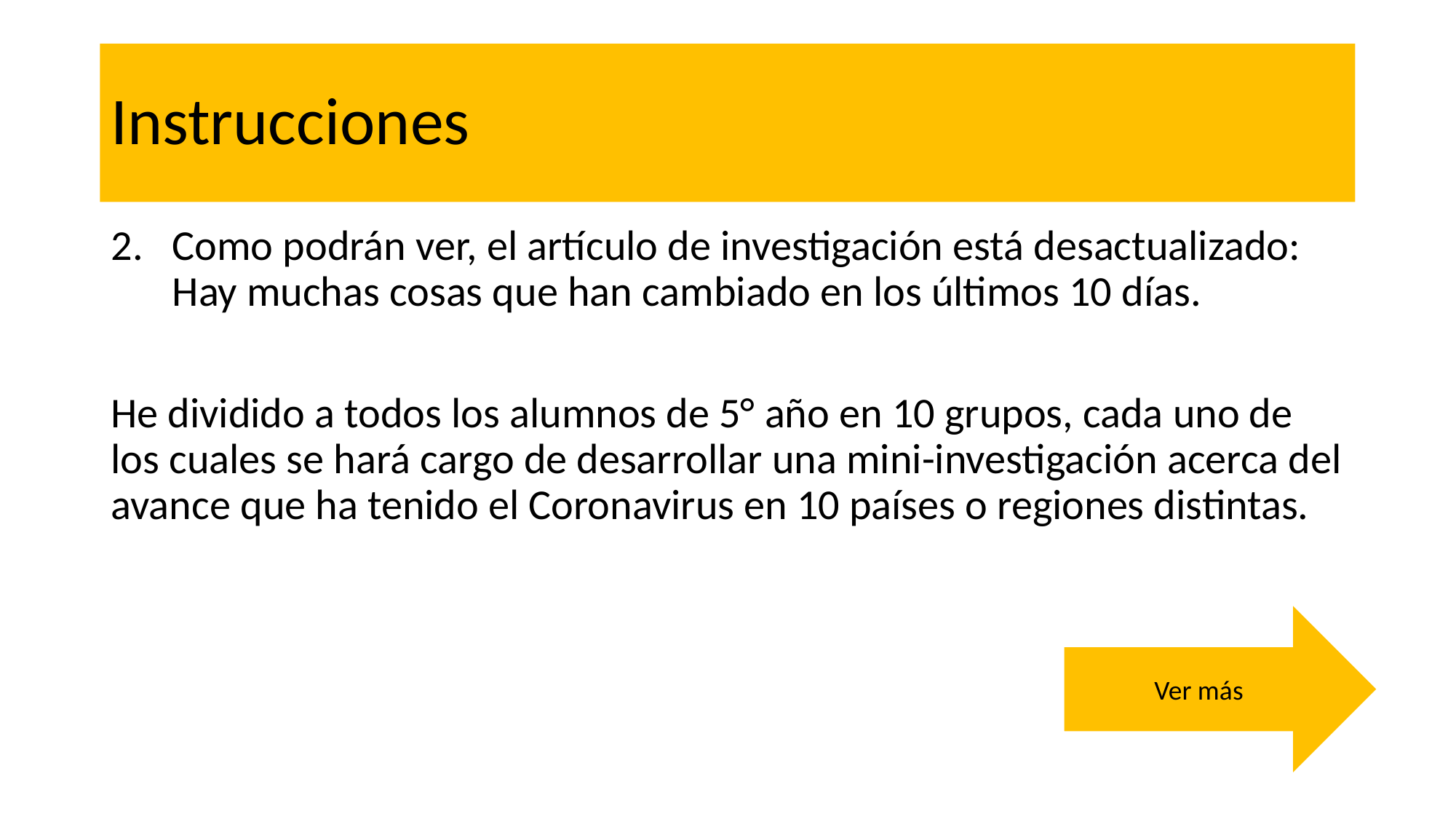

# Instrucciones
Como podrán ver, el artículo de investigación está desactualizado: Hay muchas cosas que han cambiado en los últimos 10 días.

He dividido a todos los alumnos de 5° año en 10 grupos, cada uno de los cuales se hará cargo de desarrollar una mini-investigación acerca del avance que ha tenido el Coronavirus en 10 países o regiones distintas.

Ver más